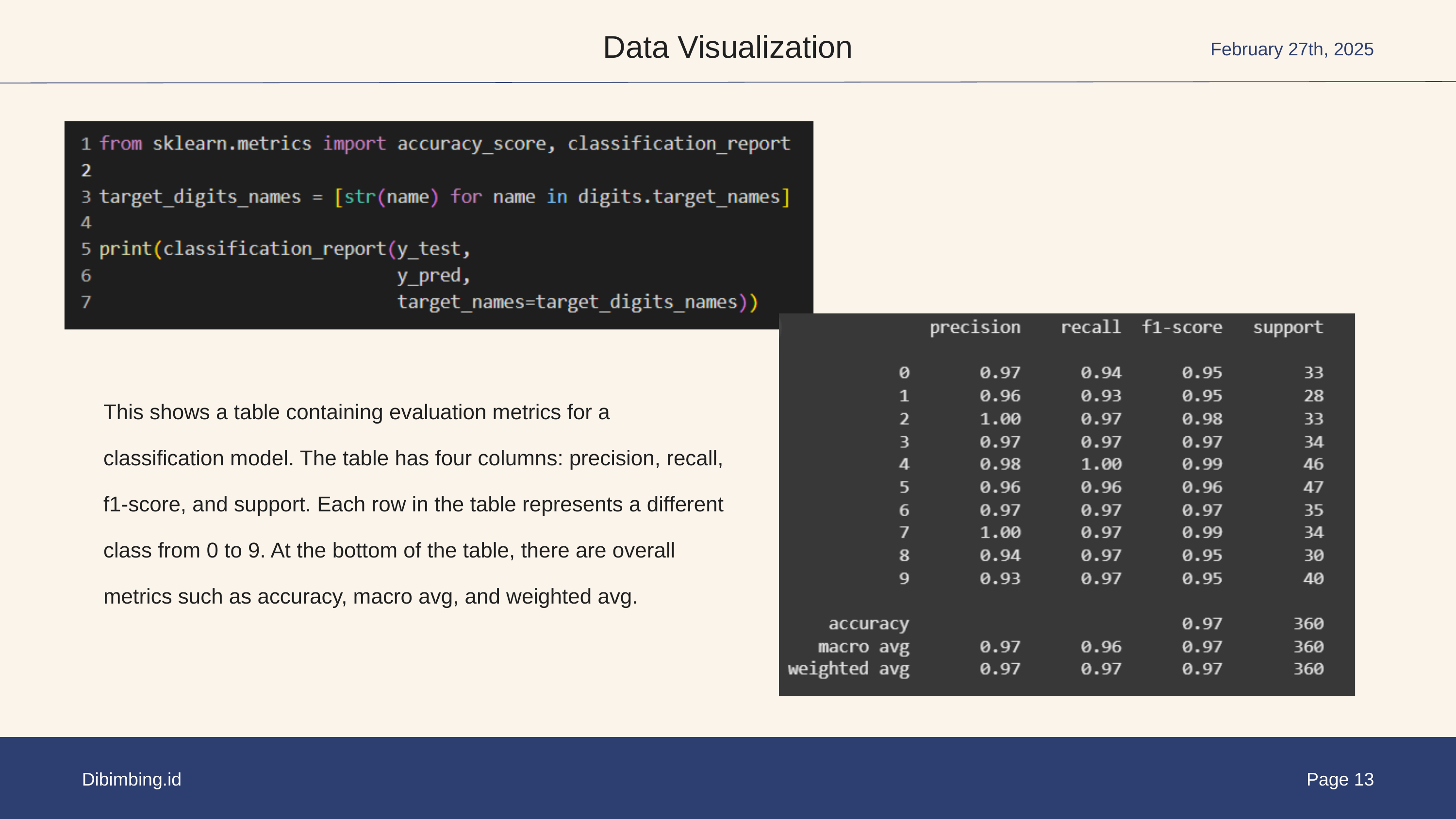

Data Visualization
February 27th, 2025

This shows a table containing evaluation metrics for a classification model. The table has four columns: precision, recall, f1-score, and support. Each row in the table represents a different class from 0 to 9. At the bottom of the table, there are overall metrics such as accuracy, macro avg, and weighted avg.

Dibimbing.id
Page 13